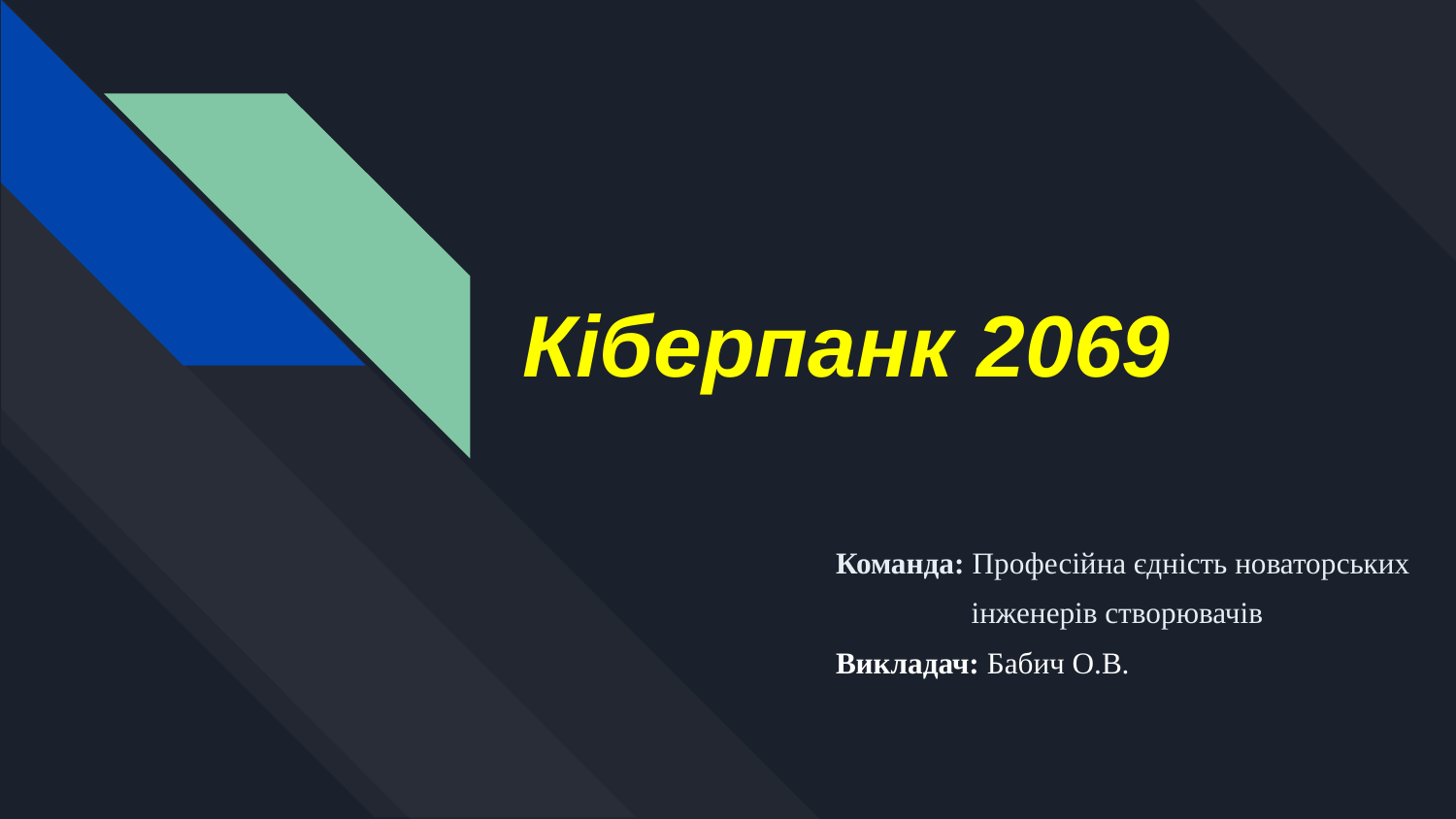

# Кіберпанк 2069
Команда: Професійна єдність новаторських
                  інженерів створювачів
Викладач: Бабич О.В.